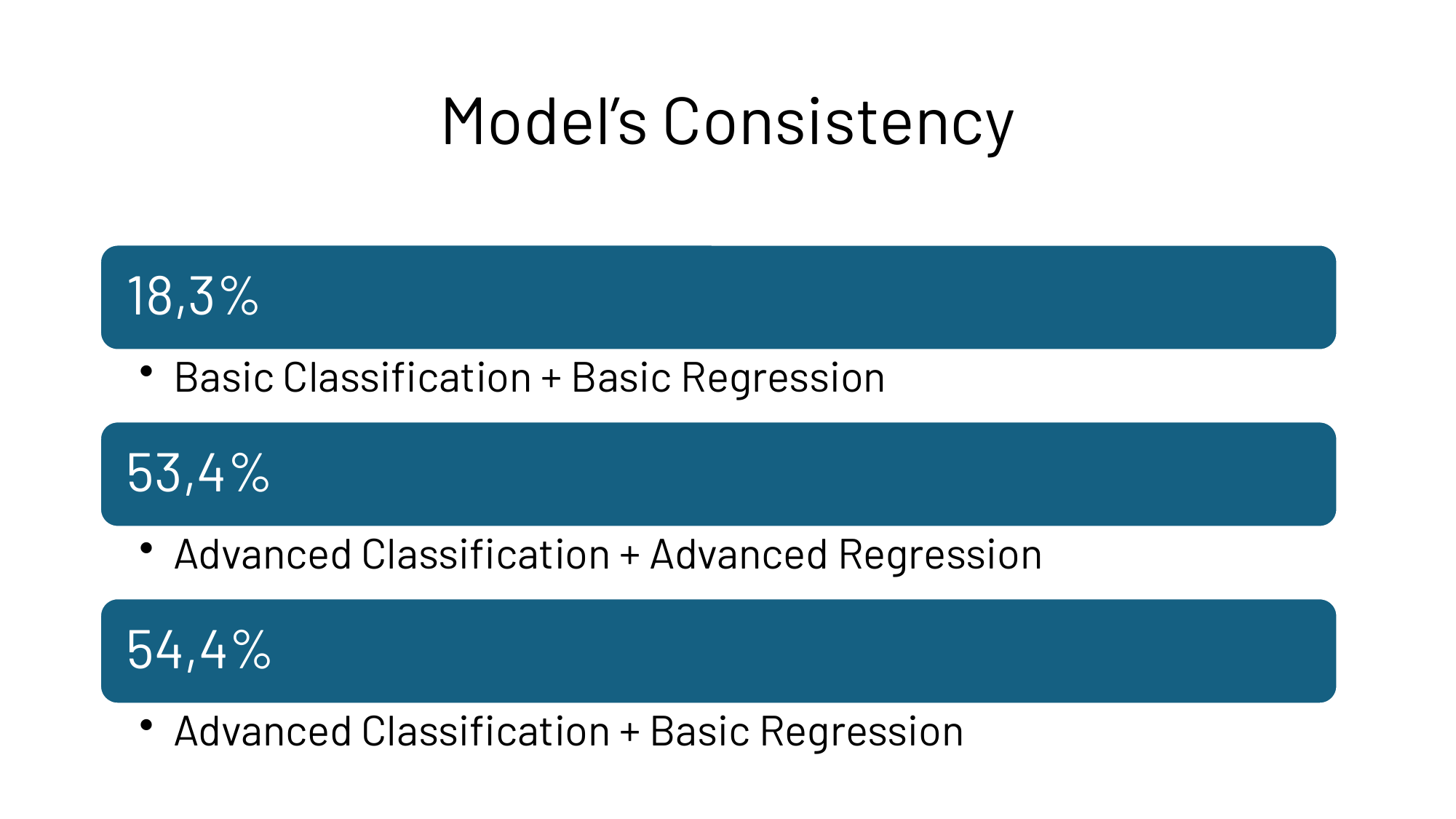

# Model’s Consistency
18,3%
Basic Classification + Basic Regression
53,4%
Advanced Classification + Advanced Regression
54,4%
Advanced Classification + Basic Regression